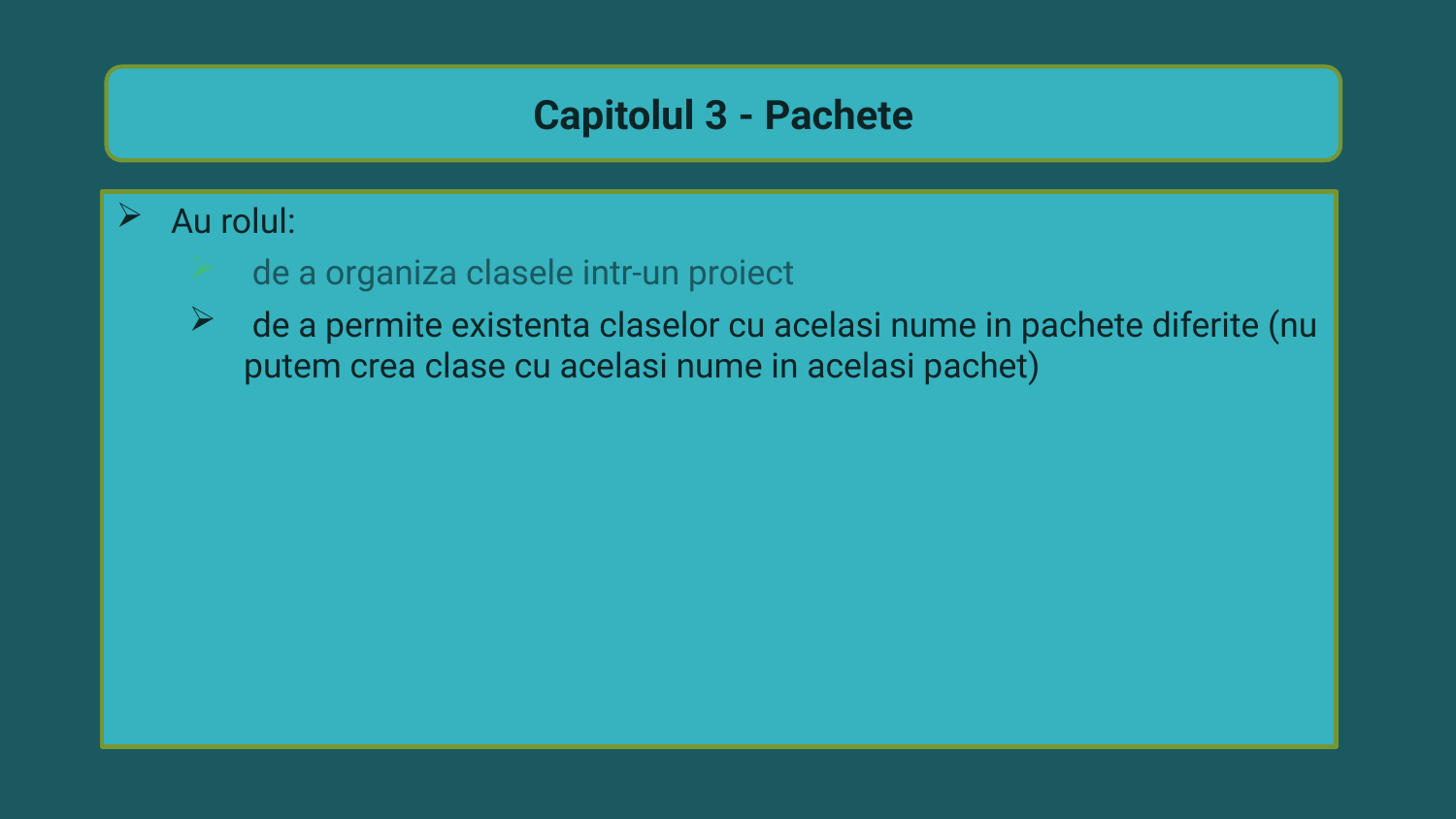

Capitolul 3 - Pachete
Au rolul:
 de a organiza clasele intr-un proiect
 de a permite existenta claselor cu acelasi nume in pachete diferite (nu putem crea clase cu acelasi nume in acelasi pachet)